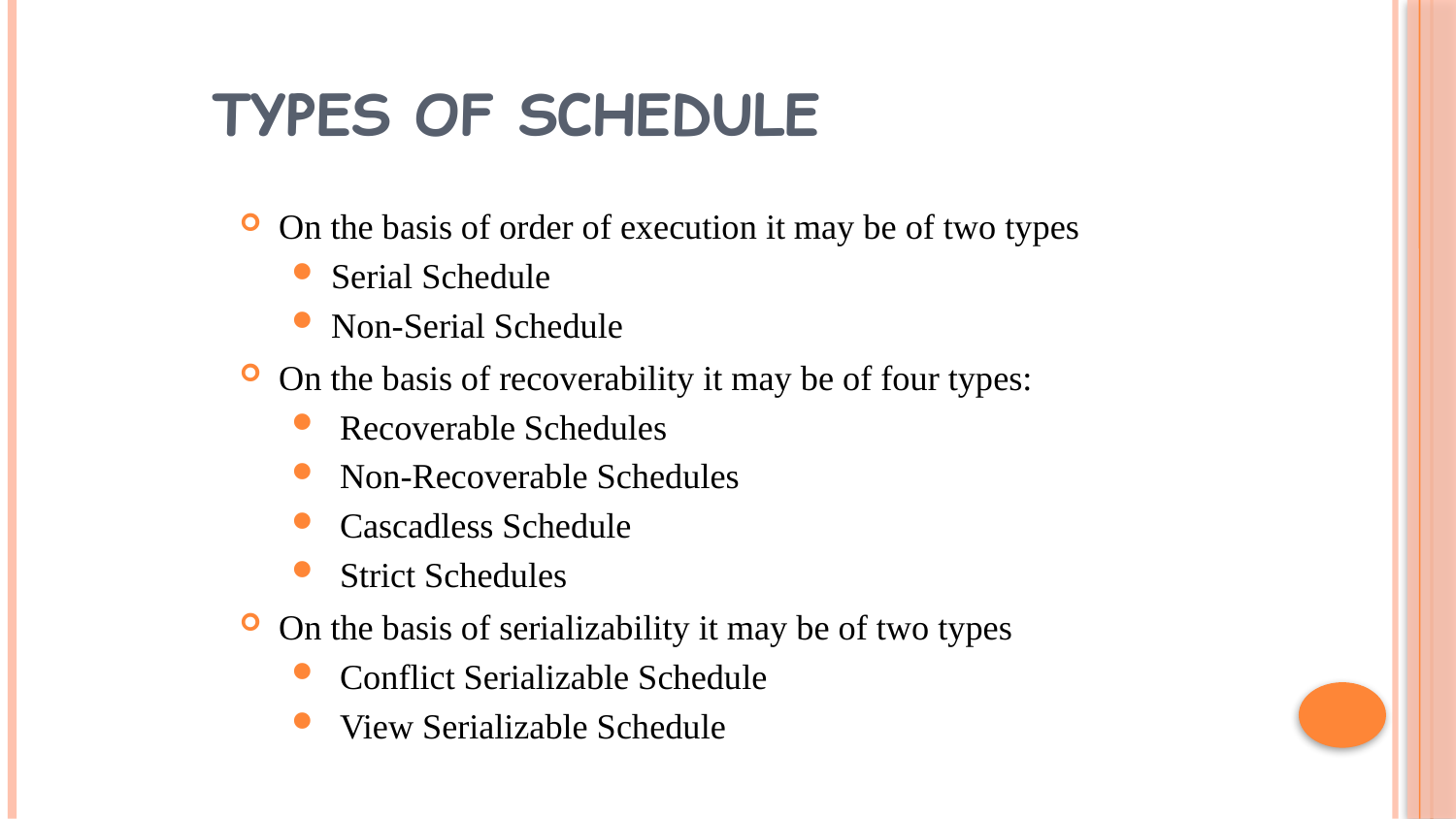

# Types of Schedule
On the basis of order of execution it may be of two types
Serial Schedule
Non-Serial Schedule
On the basis of recoverability it may be of four types:
 Recoverable Schedules
 Non-Recoverable Schedules
 Cascadless Schedule
 Strict Schedules
On the basis of serializability it may be of two types
 Conflict Serializable Schedule
 View Serializable Schedule